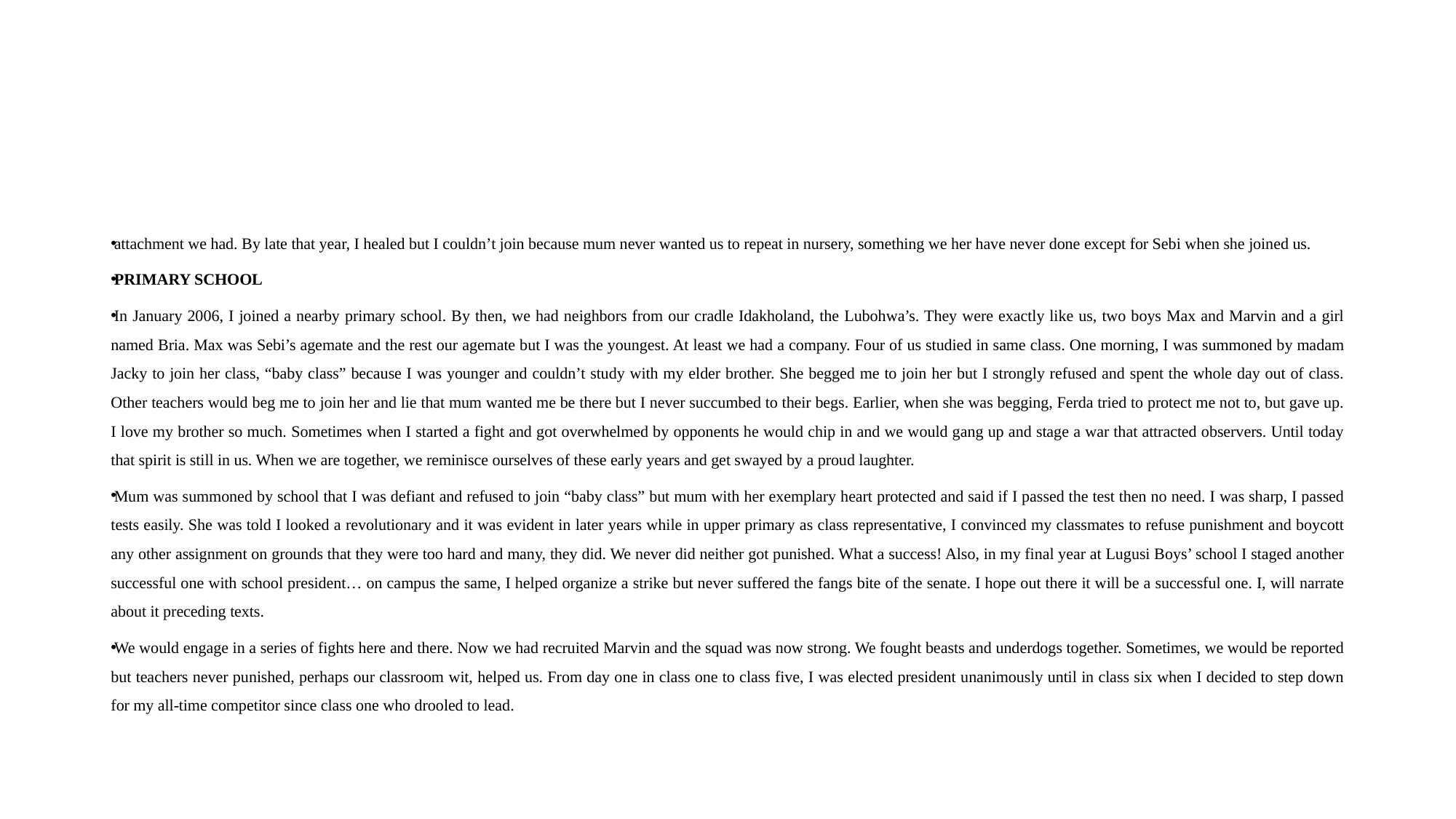

#
attachment we had. By late that year, I healed but I couldn’t join because mum never wanted us to repeat in nursery, something we her have never done except for Sebi when she joined us.
PRIMARY SCHOOL
In January 2006, I joined a nearby primary school. By then, we had neighbors from our cradle Idakholand, the Lubohwa’s. They were exactly like us, two boys Max and Marvin and a girl named Bria. Max was Sebi’s agemate and the rest our agemate but I was the youngest. At least we had a company. Four of us studied in same class. One morning, I was summoned by madam Jacky to join her class, “baby class” because I was younger and couldn’t study with my elder brother. She begged me to join her but I strongly refused and spent the whole day out of class. Other teachers would beg me to join her and lie that mum wanted me be there but I never succumbed to their begs. Earlier, when she was begging, Ferda tried to protect me not to, but gave up. I love my brother so much. Sometimes when I started a fight and got overwhelmed by opponents he would chip in and we would gang up and stage a war that attracted observers. Until today that spirit is still in us. When we are together, we reminisce ourselves of these early years and get swayed by a proud laughter.
Mum was summoned by school that I was defiant and refused to join “baby class” but mum with her exemplary heart protected and said if I passed the test then no need. I was sharp, I passed tests easily. She was told I looked a revolutionary and it was evident in later years while in upper primary as class representative, I convinced my classmates to refuse punishment and boycott any other assignment on grounds that they were too hard and many, they did. We never did neither got punished. What a success! Also, in my final year at Lugusi Boys’ school I staged another successful one with school president… on campus the same, I helped organize a strike but never suffered the fangs bite of the senate. I hope out there it will be a successful one. I, will narrate about it preceding texts.
We would engage in a series of fights here and there. Now we had recruited Marvin and the squad was now strong. We fought beasts and underdogs together. Sometimes, we would be reported but teachers never punished, perhaps our classroom wit, helped us. From day one in class one to class five, I was elected president unanimously until in class six when I decided to step down for my all-time competitor since class one who drooled to lead.